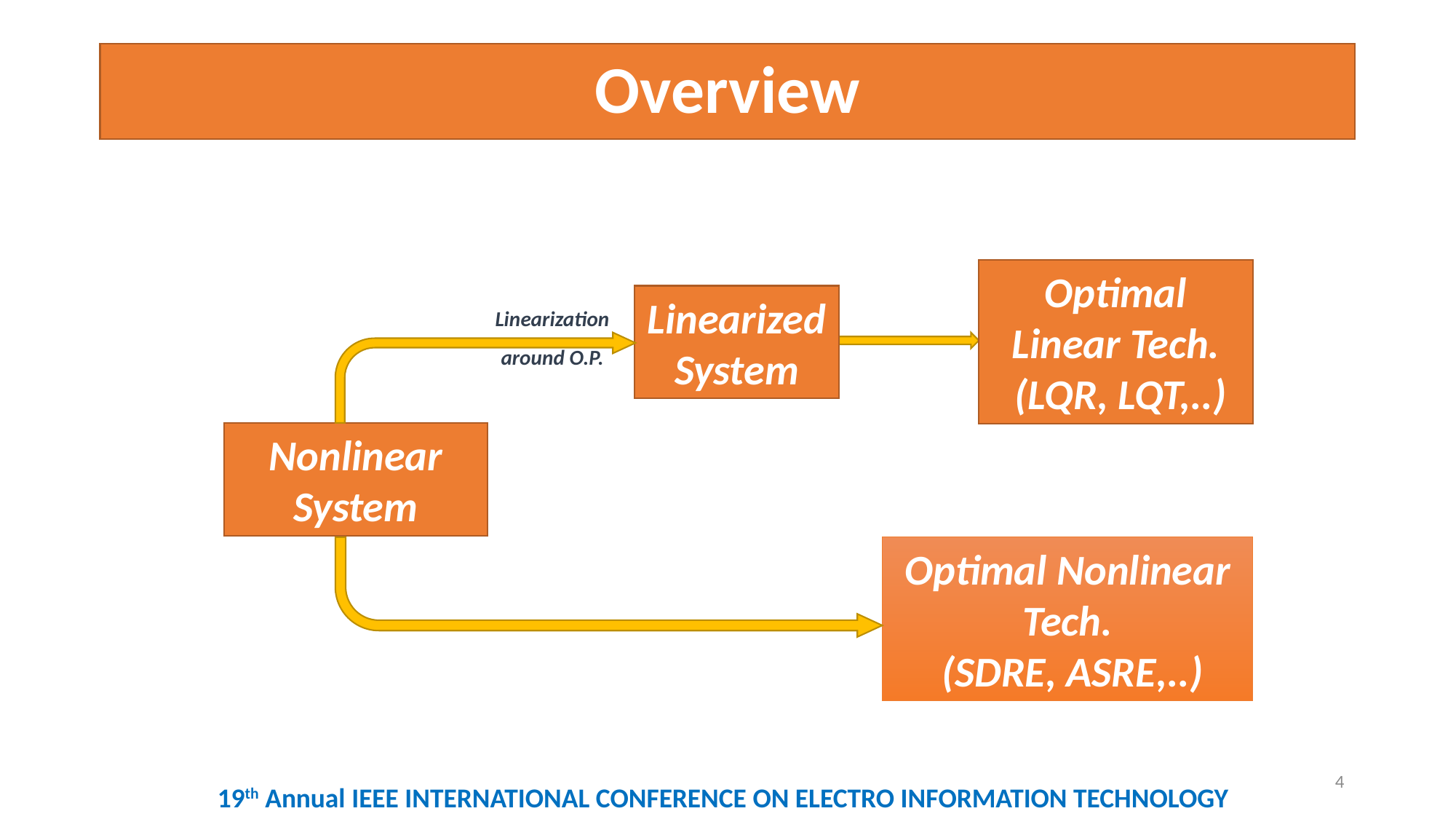

# Overview
Optimal Linear Tech.
 (LQR, LQT,..)
Linearized System
Linearization

around O.P.

Nonlinear System
Optimal Nonlinear Tech.
 (SDRE, ASRE,..)

4
19th Annual IEEE INTERNATIONAL CONFERENCE ON ELECTRO INFORMATION TECHNOLOGY